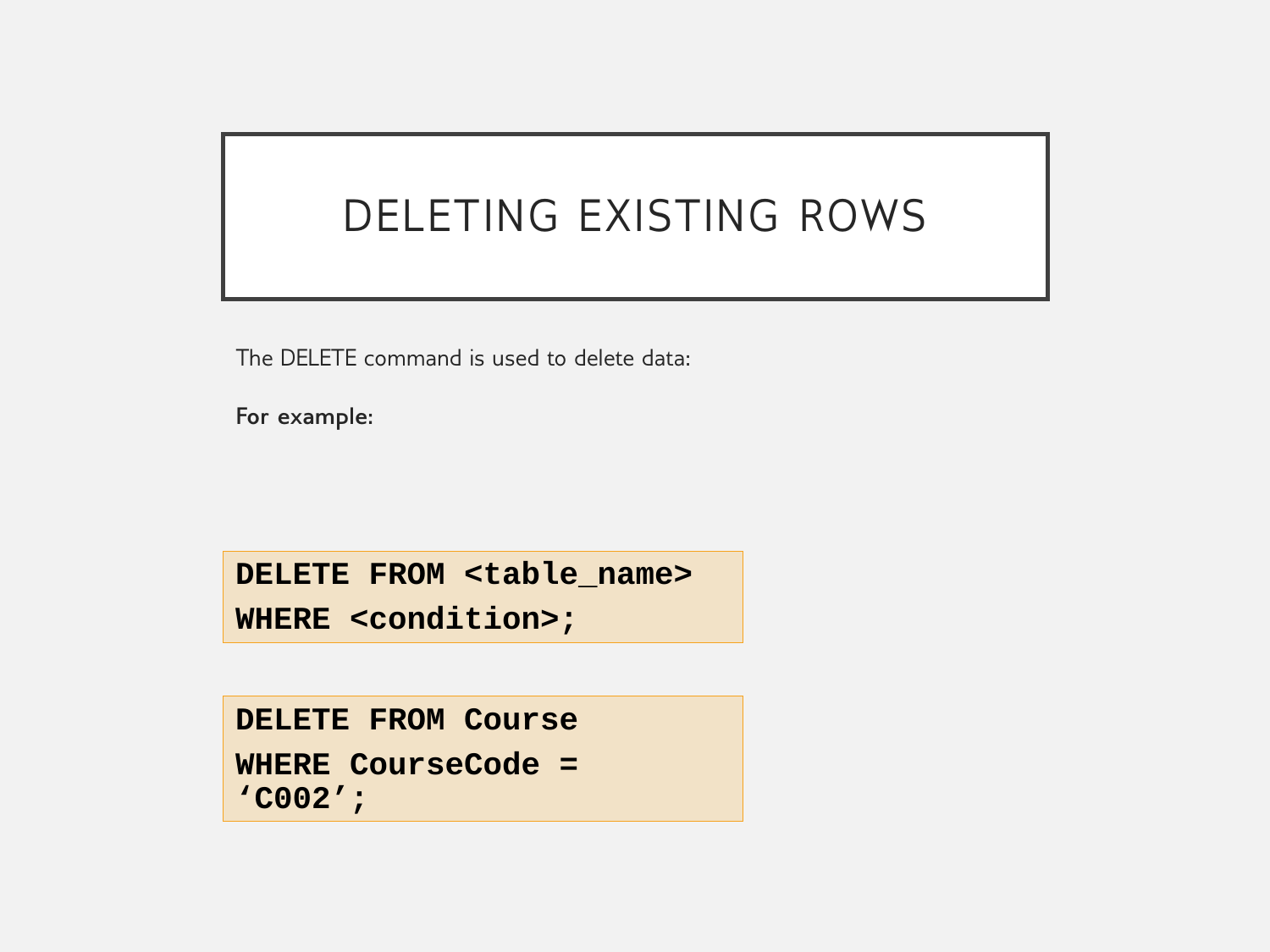

# Deleting existing rows
The DELETE command is used to delete data:

For example:

DELETE FROM <table_name>
WHERE <condition>;
DELETE FROM Course
WHERE CourseCode = ‘C002’;